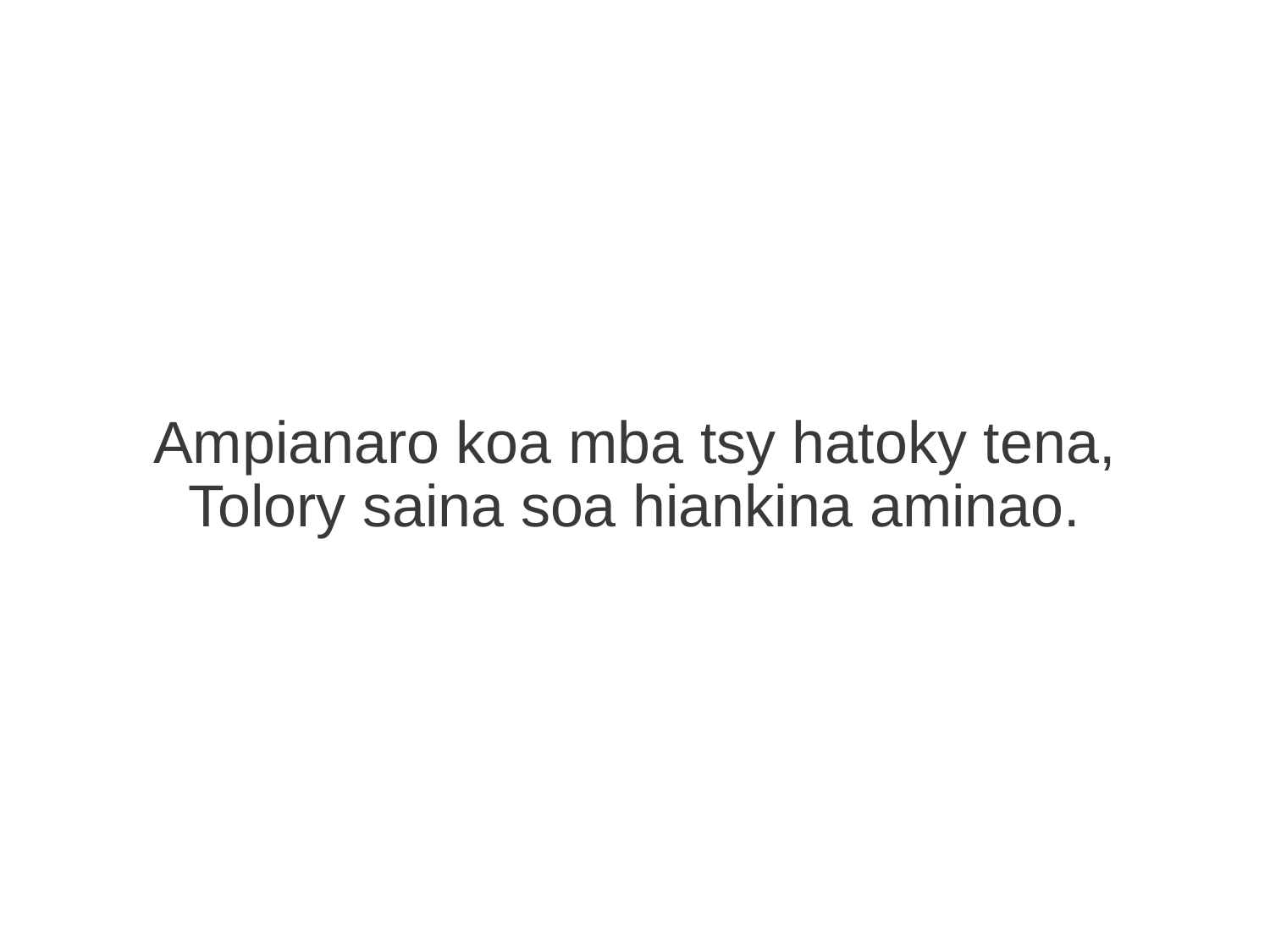

Ampianaro koa mba tsy hatoky tena,
Tolory saina soa hiankina aminao.